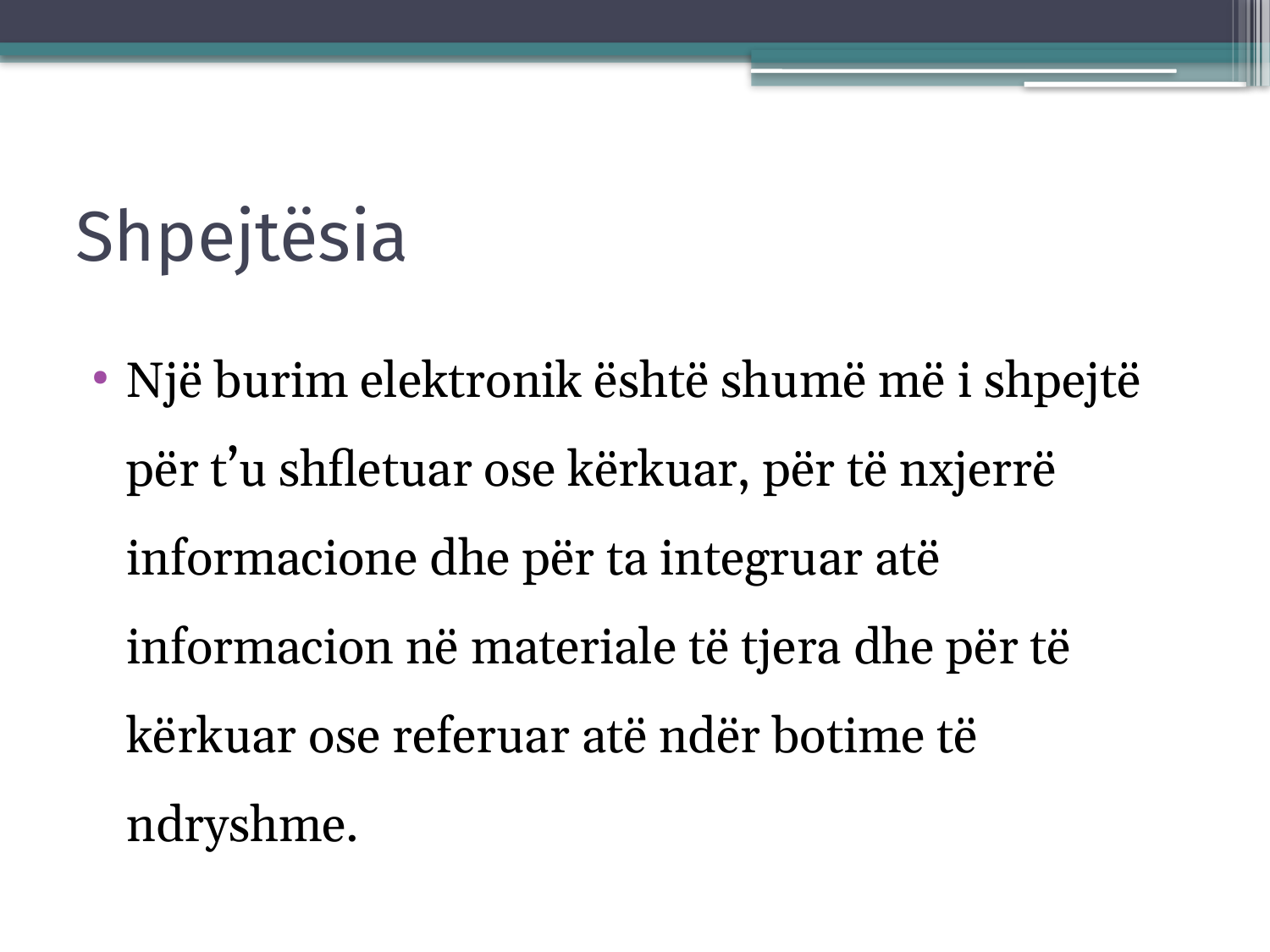

# Shpejtësia
Një burim elektronik është shumë më i shpejtë për t’u shfletuar ose kërkuar, për të nxjerrë informacione dhe për ta integruar atë informacion në materiale të tjera dhe për të kërkuar ose referuar atë ndër botime të ndryshme.